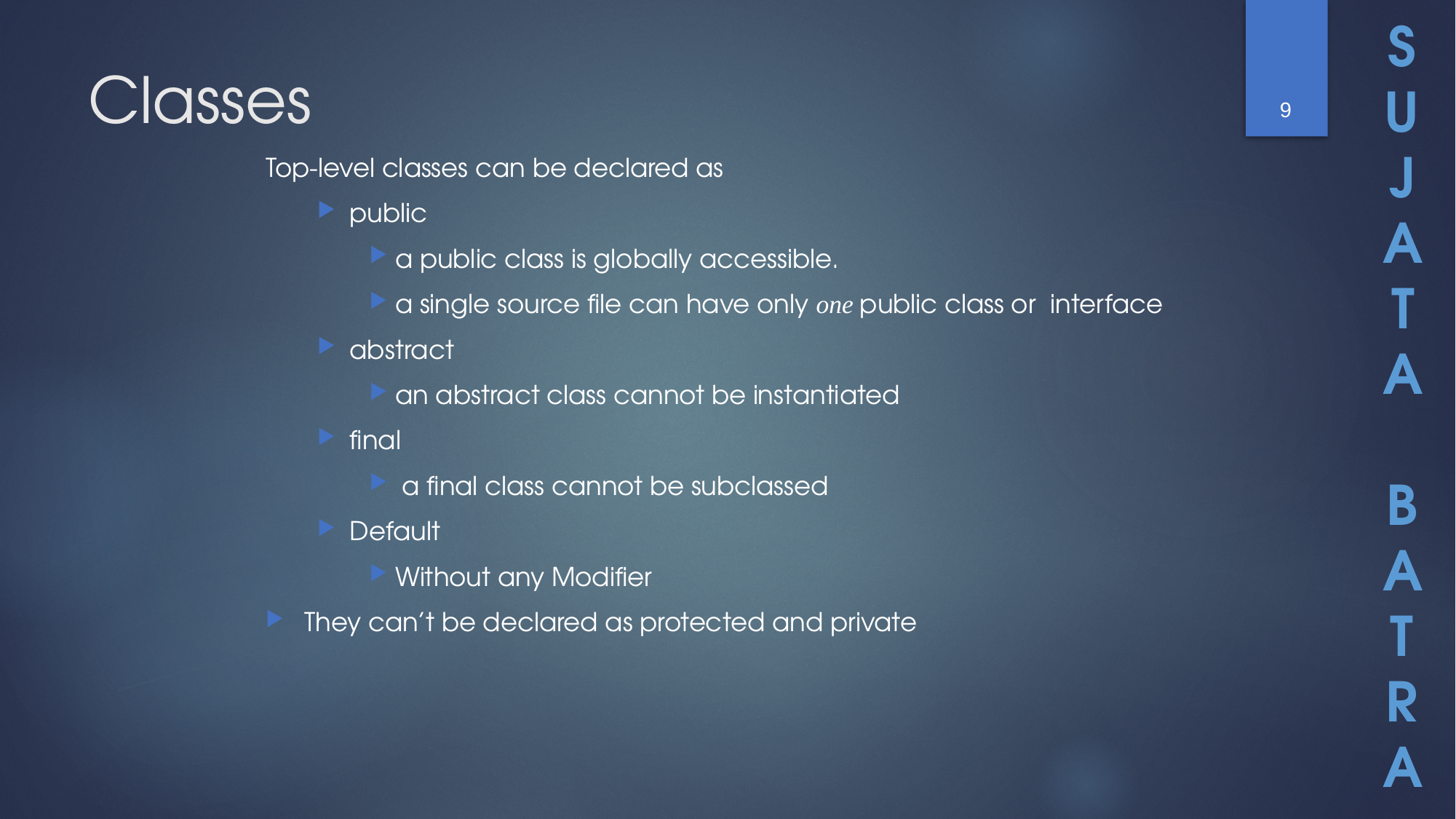

9
# Classes
Top-level classes can be declared as
public
a public class is globally accessible.
a single source file can have only one public class or  interface
abstract
an abstract class cannot be instantiated
final
 a final class cannot be subclassed
Default
Without any Modifier
They can’t be declared as protected and private